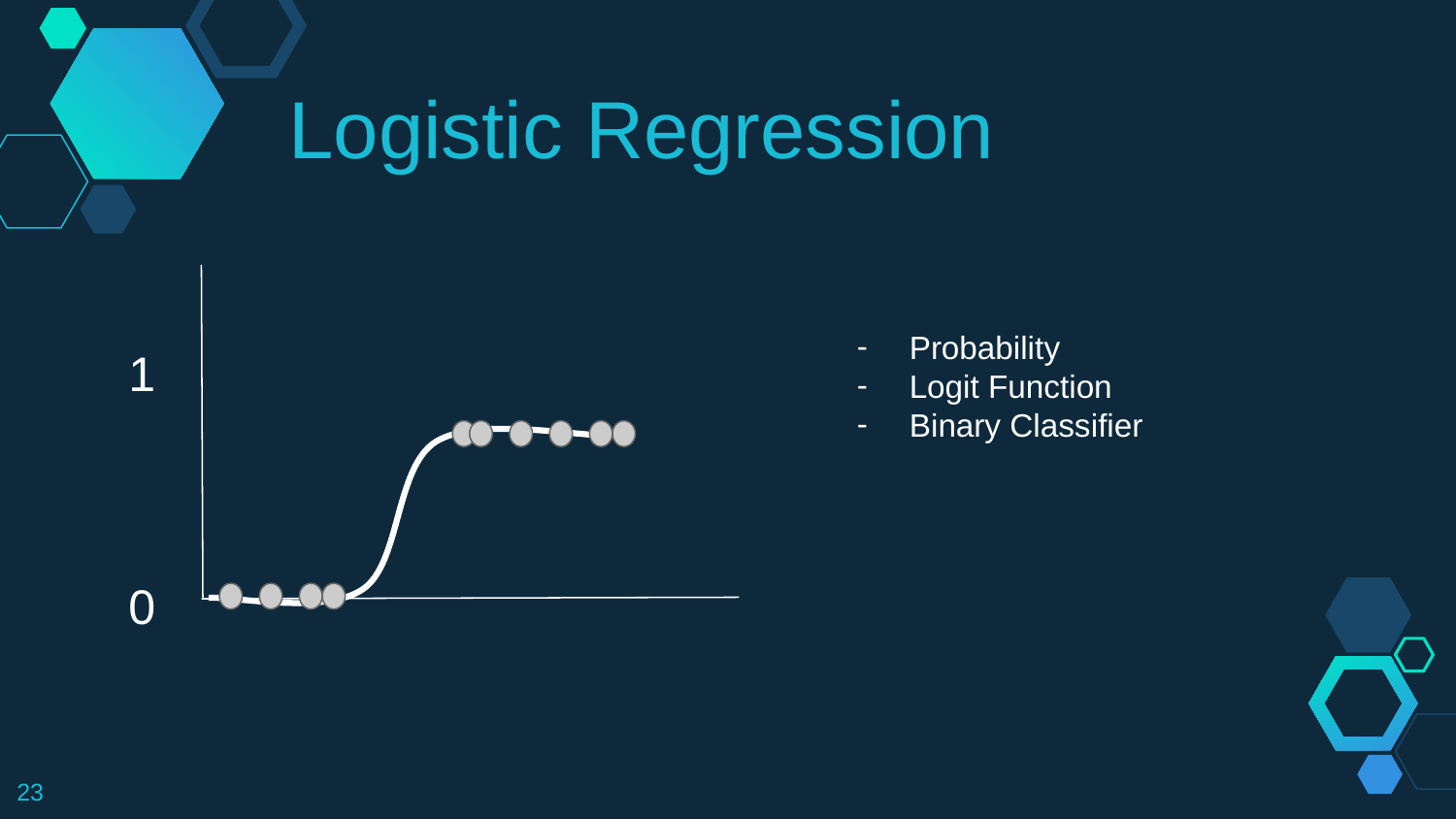

Logistic Regression
Probability
Logit Function
Binary Classifier
1

0

23